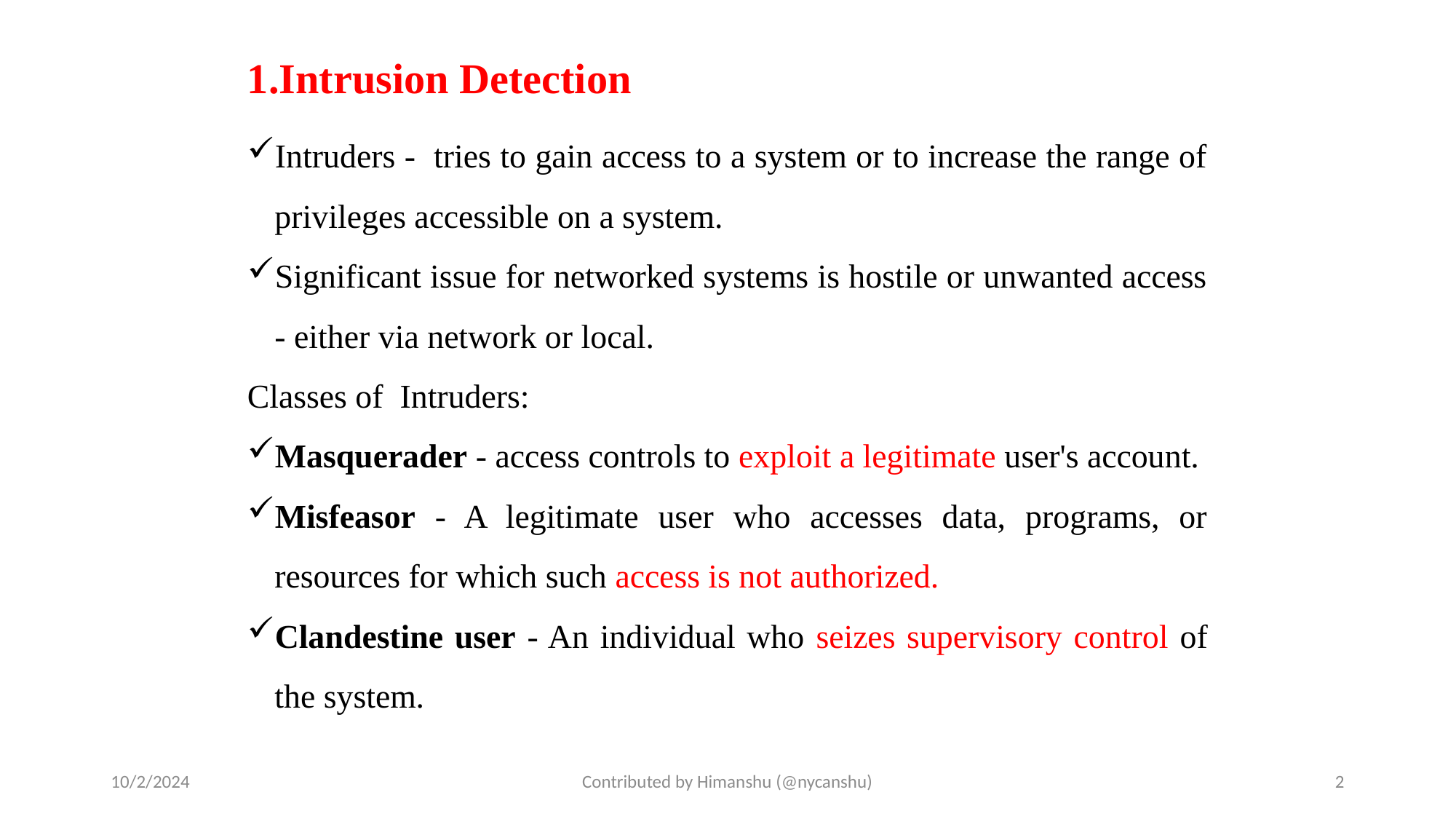

# 1.Intrusion Detection
Intruders -  tries to gain access to a system or to increase the range of privileges accessible on a system.
Significant issue for networked systems is hostile or unwanted access - either via network or local.
Classes of  Intruders:
Masquerader - access controls to exploit a legitimate user's account.
Misfeasor - A legitimate user who accesses data, programs, or resources for which such access is not authorized.
Clandestine user - An individual who seizes supervisory control of the system.
10/2/2024
Contributed by Himanshu (@nycanshu)
2